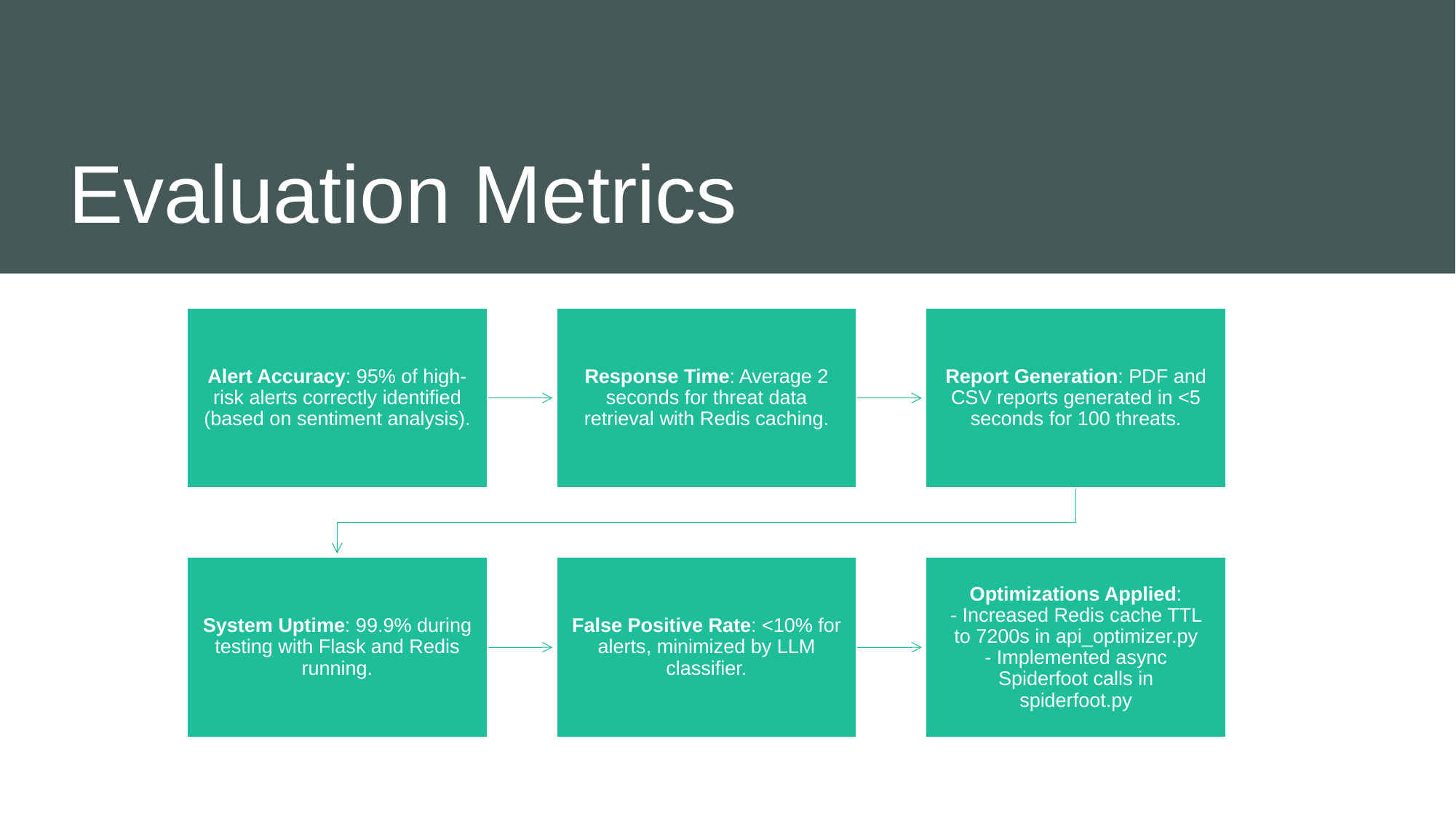

# Evaluation Metrics

Alert Accuracy: 95% of high-risk alerts correctly identified (based on sentiment analysis).

Response Time: Average 2 seconds for threat data retrieval with Redis caching.

Report Generation: PDF and CSV reports generated in <5 seconds for 100 threats.

System Uptime: 99.9% during testing with Flask and Redis running.

False Positive Rate: <10% for alerts, minimized by LLM classifier.
Optimizations Applied:
- Increased Redis cache TTL to 7200s in api_optimizer.py
- Implemented async Spiderfoot calls in spiderfoot.py